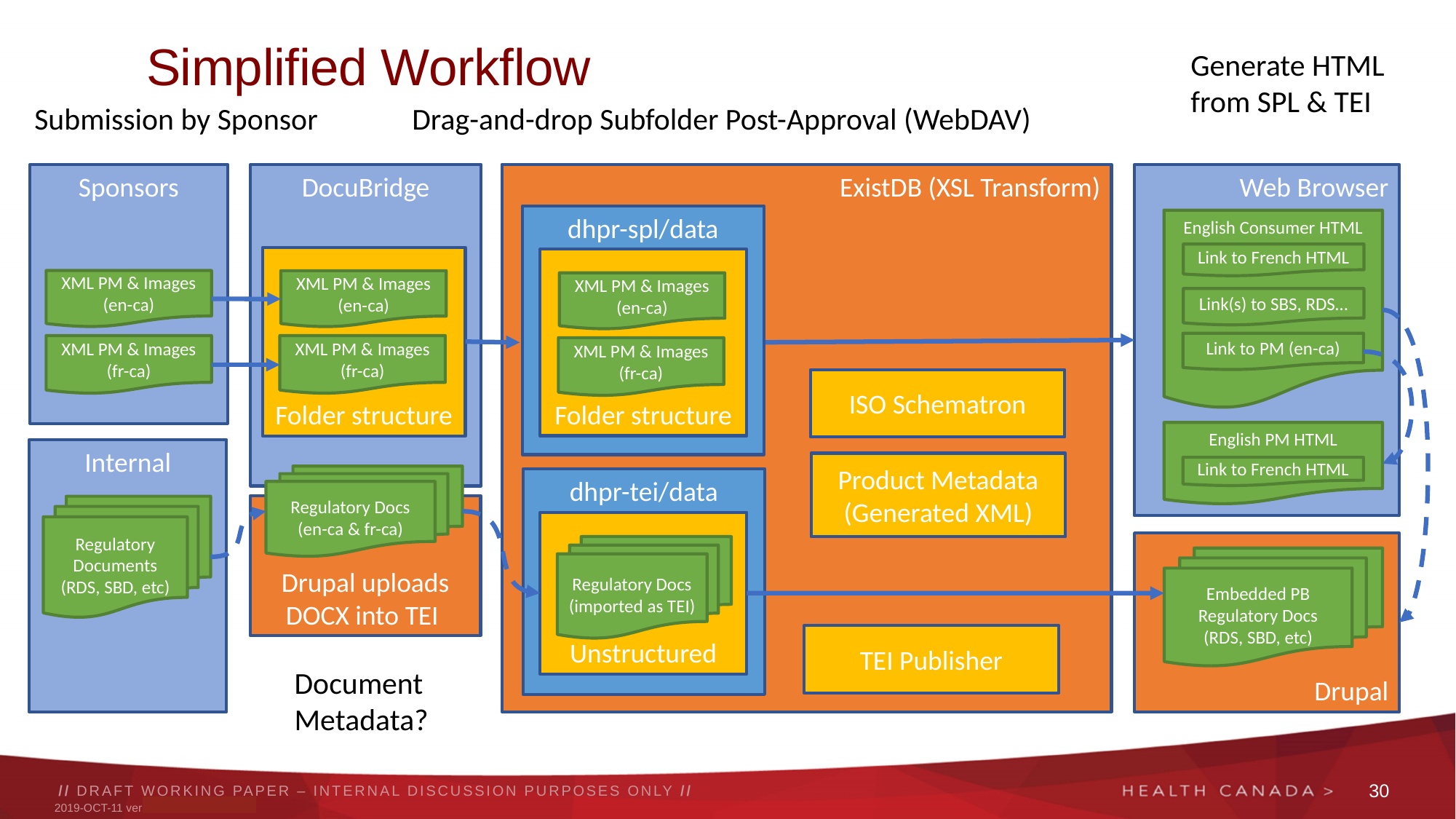

# Simplified Workflow
Generate HTML from SPL & TEI
Drag-and-drop Subfolder Post-Approval (WebDAV)
Submission by Sponsor
Sponsors
DocuBridge
ExistDB (XSL Transform)

Web Browser

dhpr-spl/data
English Consumer HTML
Link to French HTML
Folder structure
Folder structure
XML PM & Images
(en-ca)
XML PM & Images
(en-ca)
XML PM & Images
(en-ca)
Link(s) to SBS, RDS…
Link to PM (en-ca)
XML PM & Images
(fr-ca)
XML PM & Images
(fr-ca)
XML PM & Images
(fr-ca)
ISO Schematron
English PM HTML
Internal
Product Metadata (Generated XML)
Link to French HTML
Regulatory Docs
(en-ca & fr-ca)
dhpr-tei/data
Drupal uploads DOCX into TEI
Regulatory Documents
(RDS, SBD, etc)
Unstructured
Drupal
Regulatory Docs
(imported as TEI)
Embedded PB
Regulatory Docs
(RDS, SBD, etc)
TEI Publisher
Document Metadata?